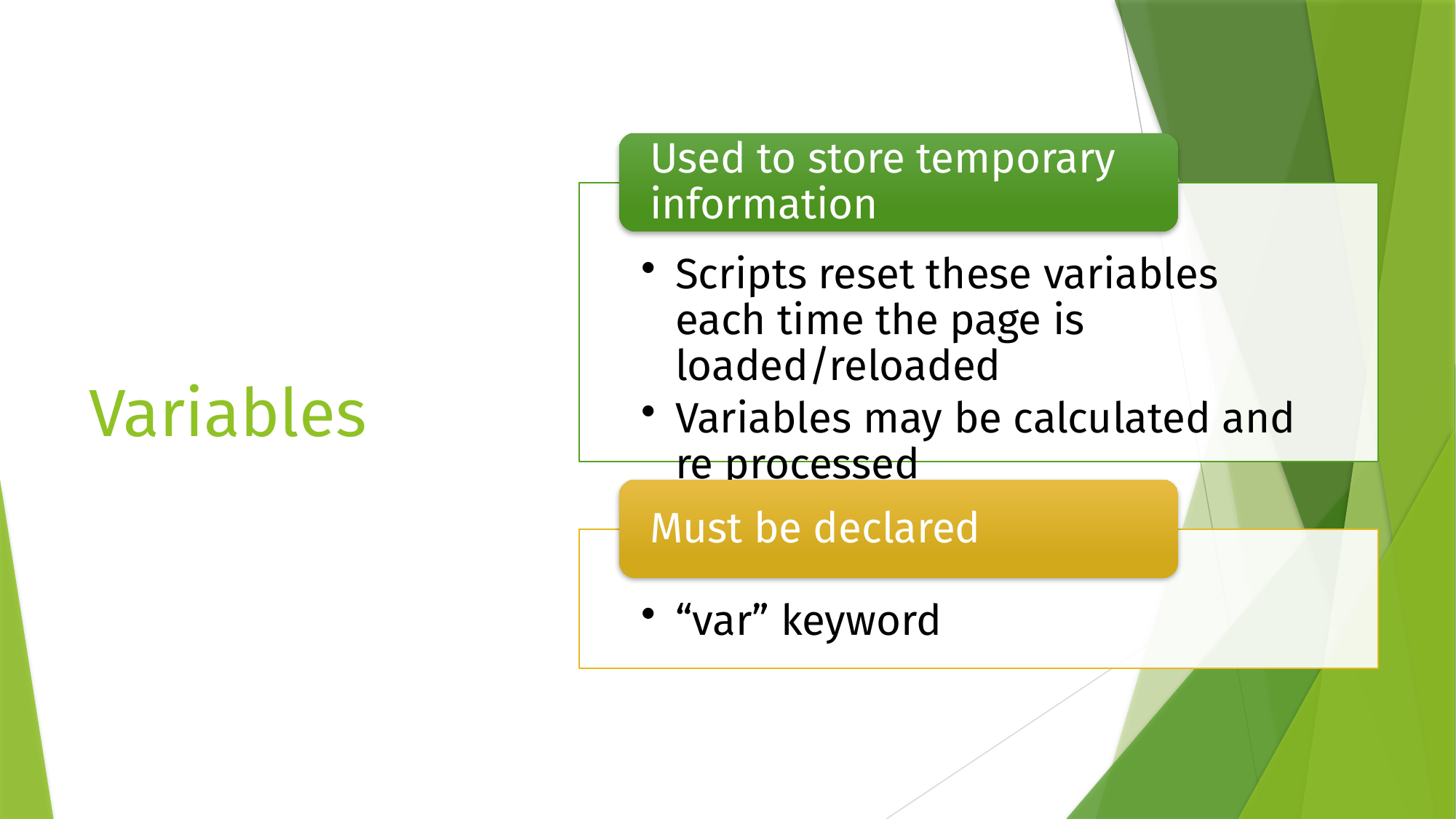

Scripts reset these variables each time the page is loaded/reloaded
Variables may be calculated and re processed
Used to store temporary information
“var” keyword
Must be declared
# Variables